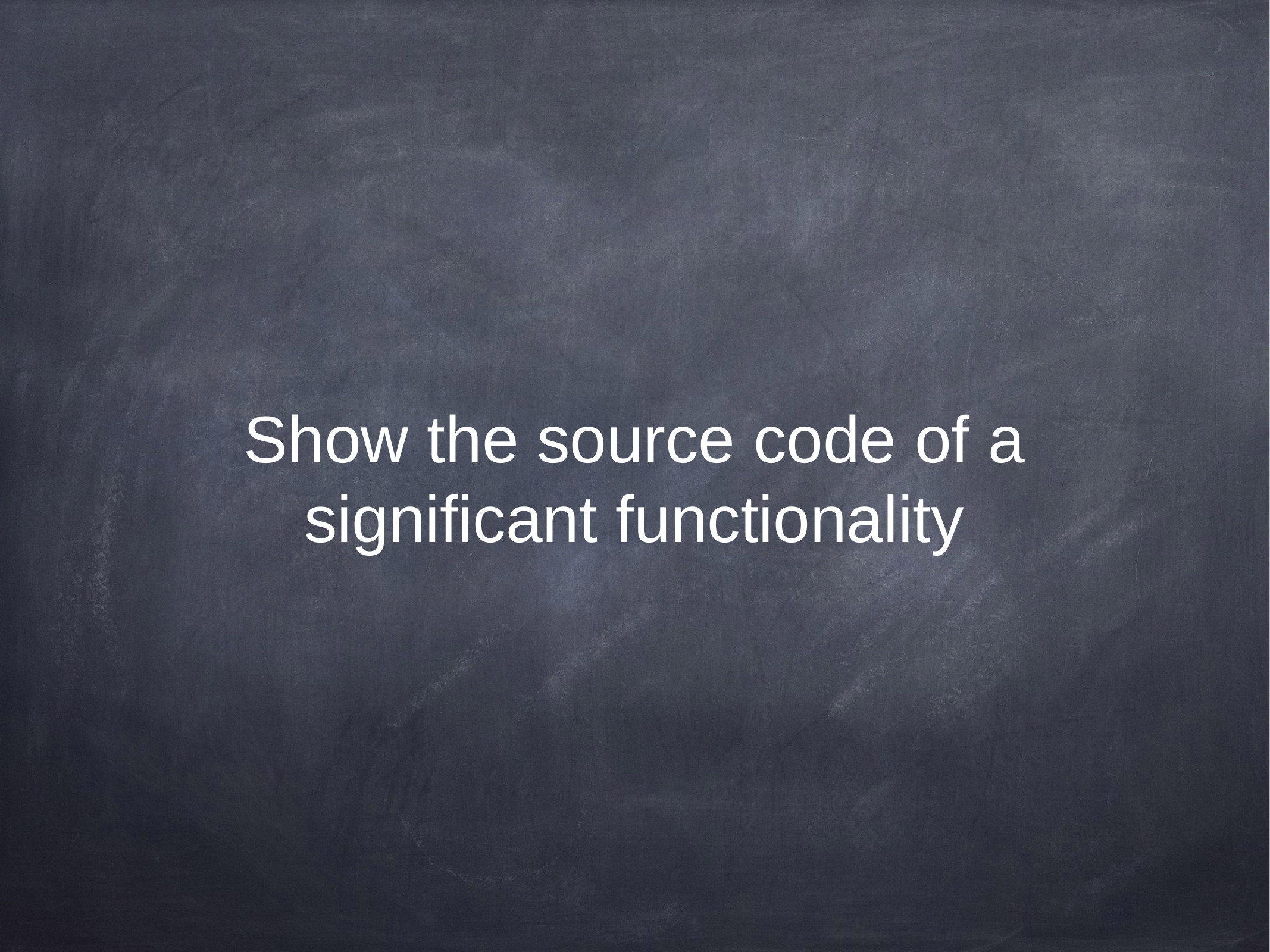

# Show the source code of a significant functionality
26